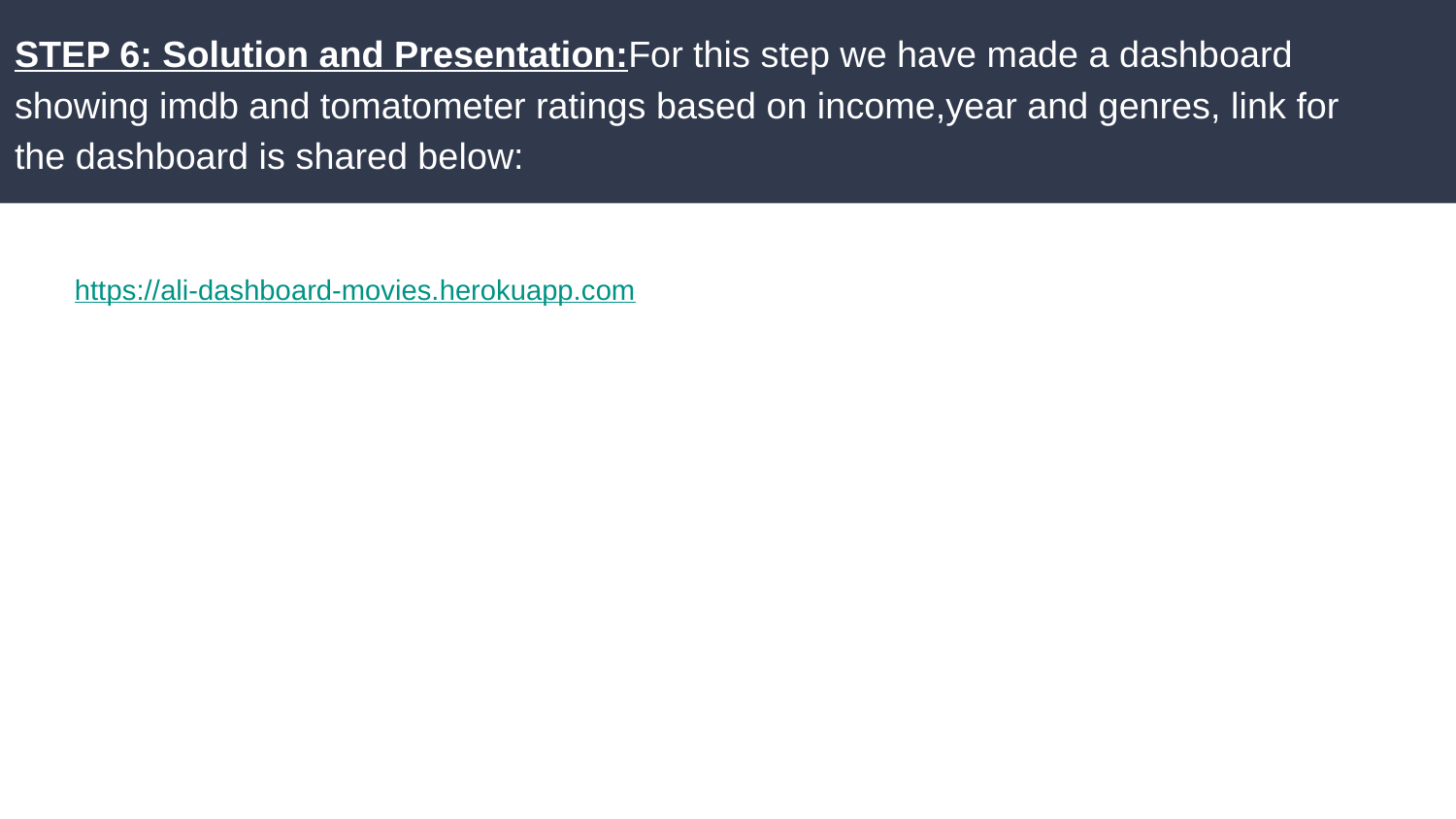

# STEP 6: Solution and Presentation:For this step we have made a dashboard showing imdb and tomatometer ratings based on income,year and genres, link for the dashboard is shared below:

https://ali-dhttps://ali-dashboard-movies.herokuapp.com/ashboard-movies.herokuapp.com/
https://ali-dashboard-movies.herokuapp.com